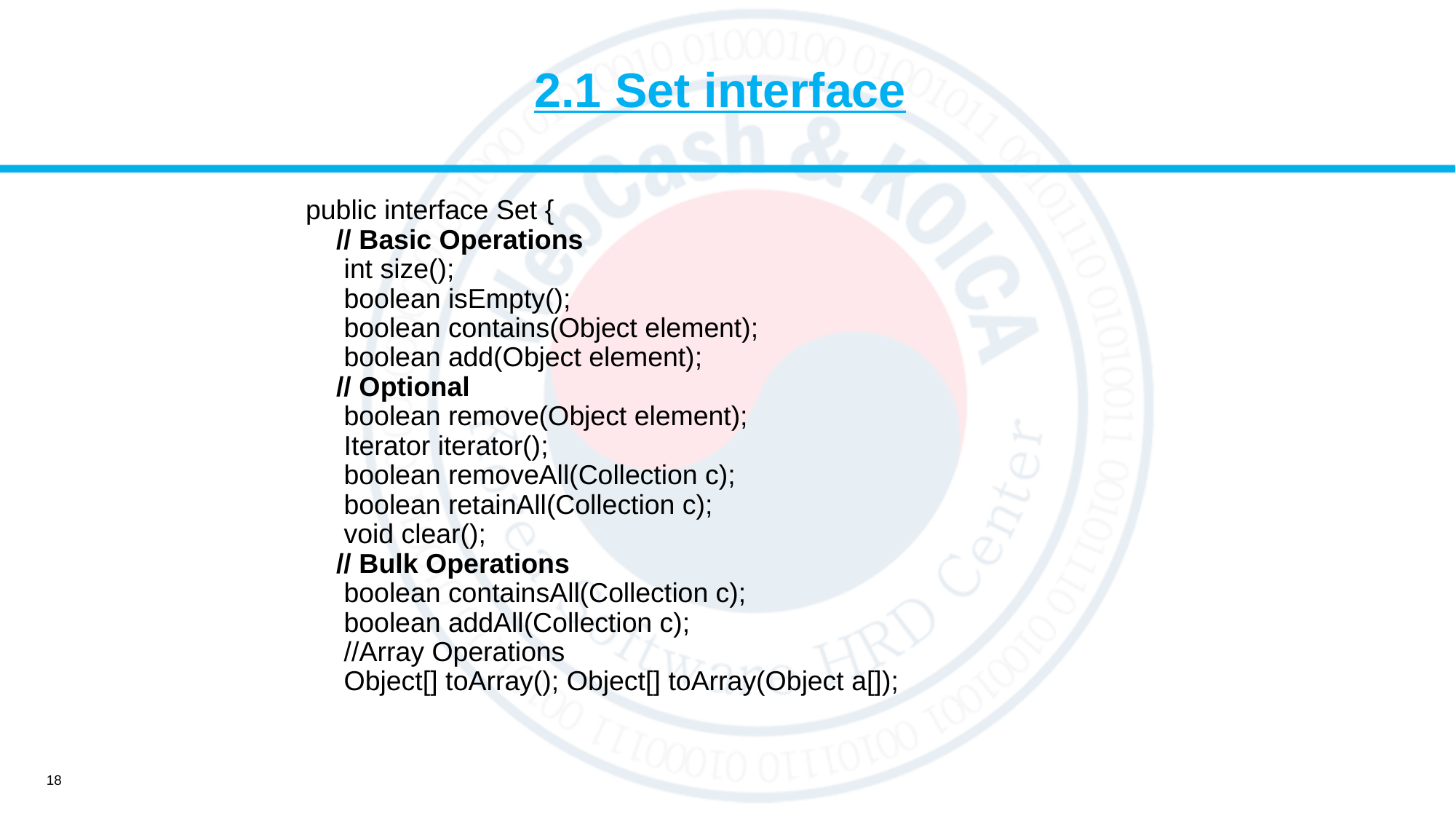

2.1 Set​ interface
public interface Set {
    // Basic Operations
     int size();
     boolean isEmpty();
     boolean contains(Object element);
     boolean add(Object element);
    // Optional
     boolean remove(Object element);
     Iterator iterator();
     boolean removeAll(Collection c);
     boolean retainAll(Collection c);
     void clear();
    // Bulk Operations
     boolean containsAll(Collection c);
     boolean addAll(Collection c);
     //Array Operations
     Object[] toArray(); Object[] toArray(Object a[]);
18